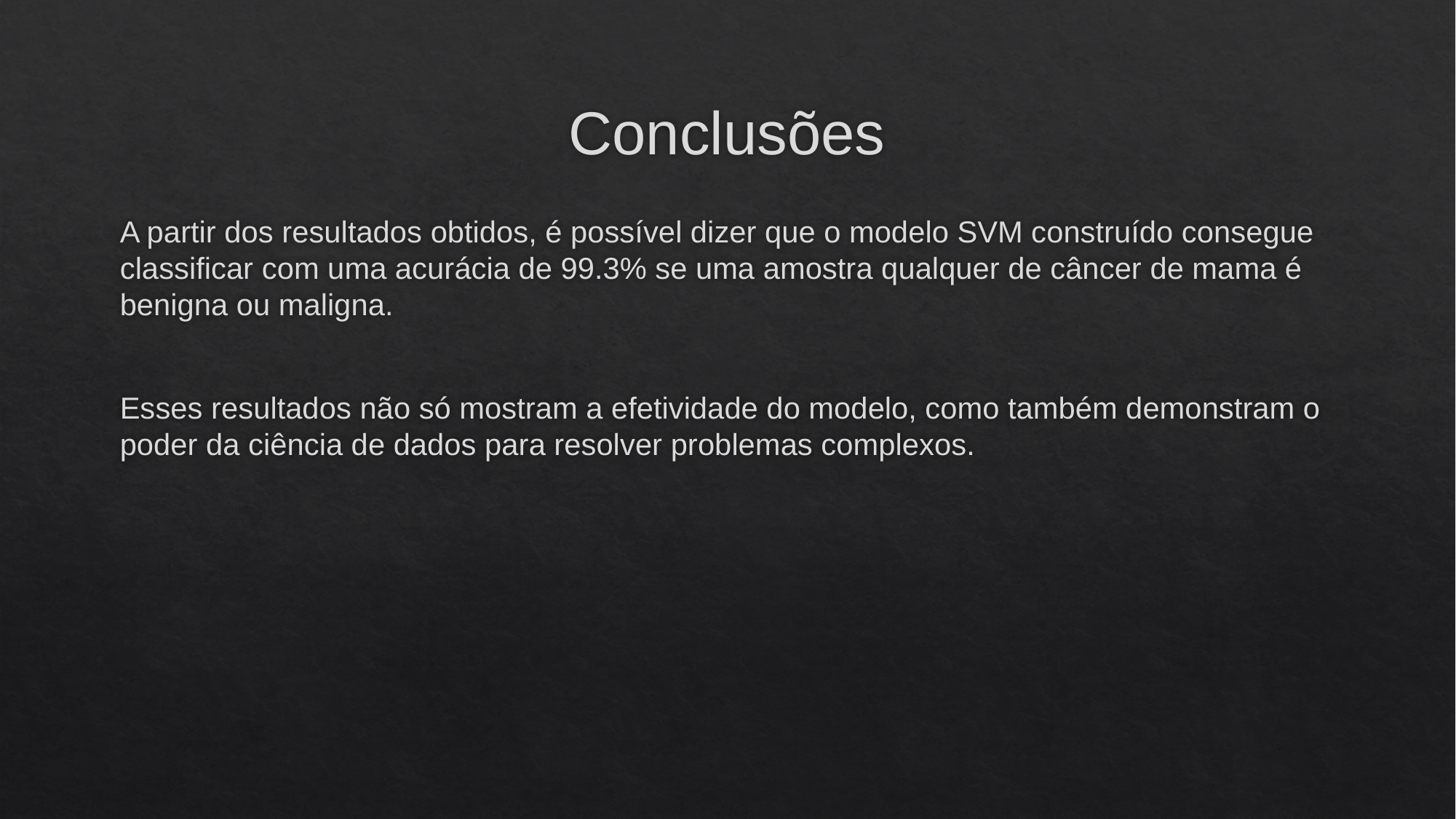

# Conclusões
A partir dos resultados obtidos, é possível dizer que o modelo SVM construído consegue classificar com uma acurácia de 99.3% se uma amostra qualquer de câncer de mama é benigna ou maligna.

Esses resultados não só mostram a efetividade do modelo, como também demonstram o poder da ciência de dados para resolver problemas complexos.